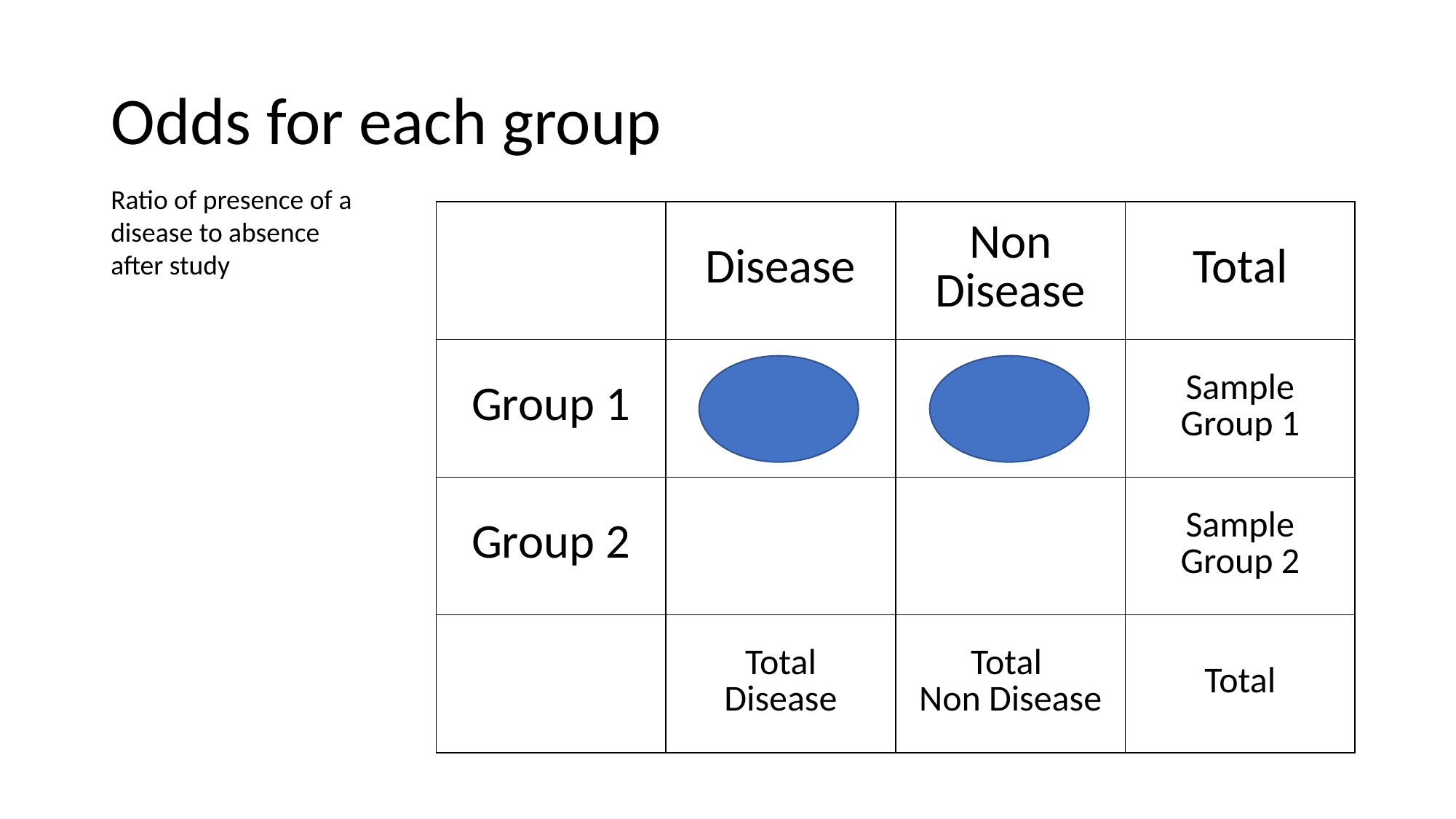

# Odds for each group
Ratio of presence of a disease to absence after study
|  | Disease | Non Disease | Total |
| --- | --- | --- | --- |
| Group 1 |  |  | Sample Group 1 |
| Group 2 |  |  | Sample Group 2 |
|  | Total Disease | Total Non Disease | Total |